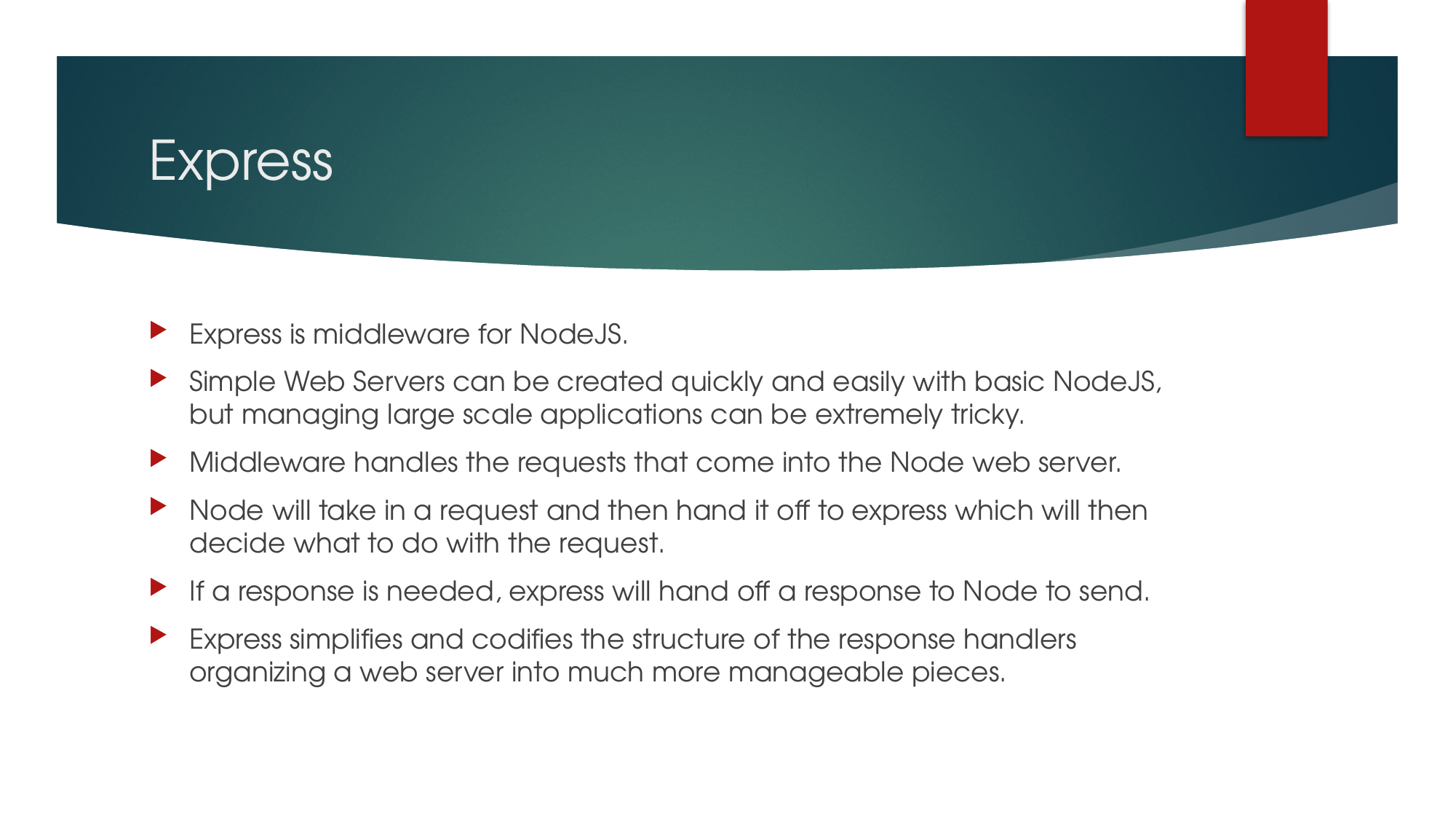

# Express
Express is middleware for NodeJS.
Simple Web Servers can be created quickly and easily with basic NodeJS, but managing large scale applications can be extremely tricky.
Middleware handles the requests that come into the Node web server.
Node will take in a request and then hand it off to express which will then decide what to do with the request.
If a response is needed, express will hand off a response to Node to send.
Express simplifies and codifies the structure of the response handlers organizing a web server into much more manageable pieces.